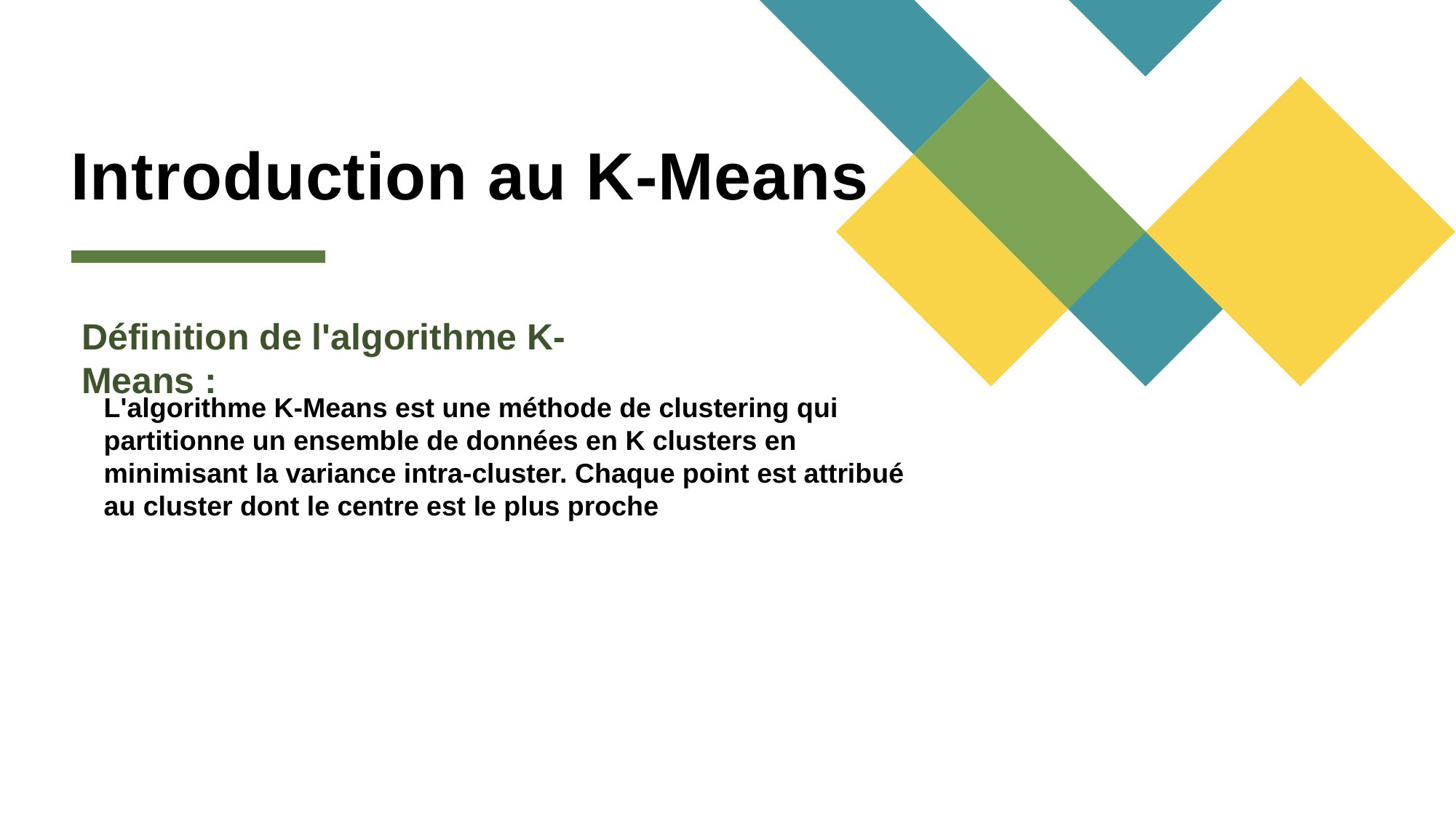

# Introduction au K-Means
Définition de l'algorithme K-Means :
L'algorithme K-Means est une méthode de clustering qui partitionne un ensemble de données en K clusters en minimisant la variance intra-cluster. Chaque point est attribué au cluster dont le centre est le plus proche